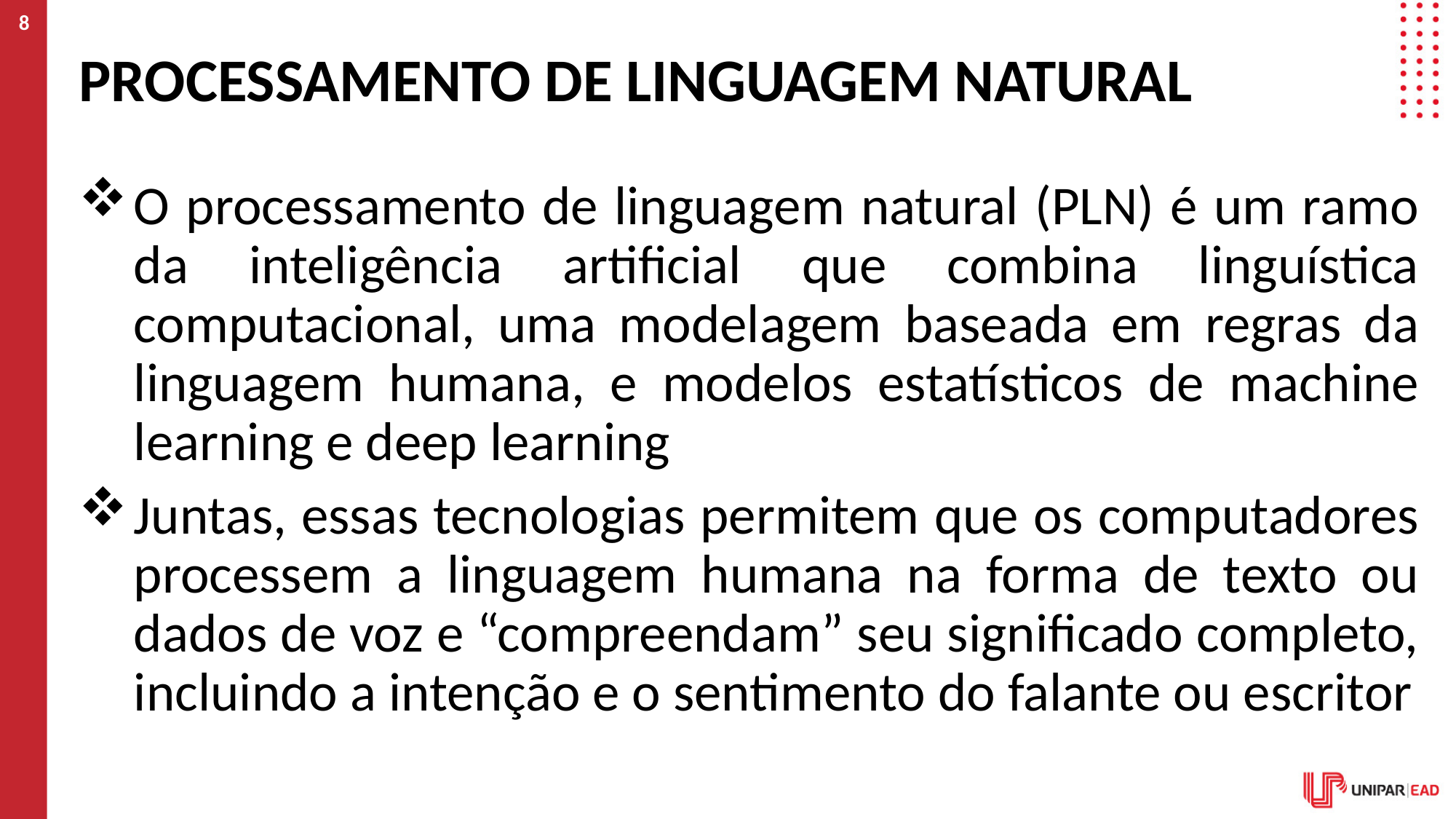

8
# Processamento de linguagem natural
O processamento de linguagem natural (PLN) é um ramo da inteligência artificial que combina linguística computacional, uma modelagem baseada em regras da linguagem humana, e modelos estatísticos de machine learning e deep learning
Juntas, essas tecnologias permitem que os computadores processem a linguagem humana na forma de texto ou dados de voz e “compreendam” seu significado completo, incluindo a intenção e o sentimento do falante ou escritor